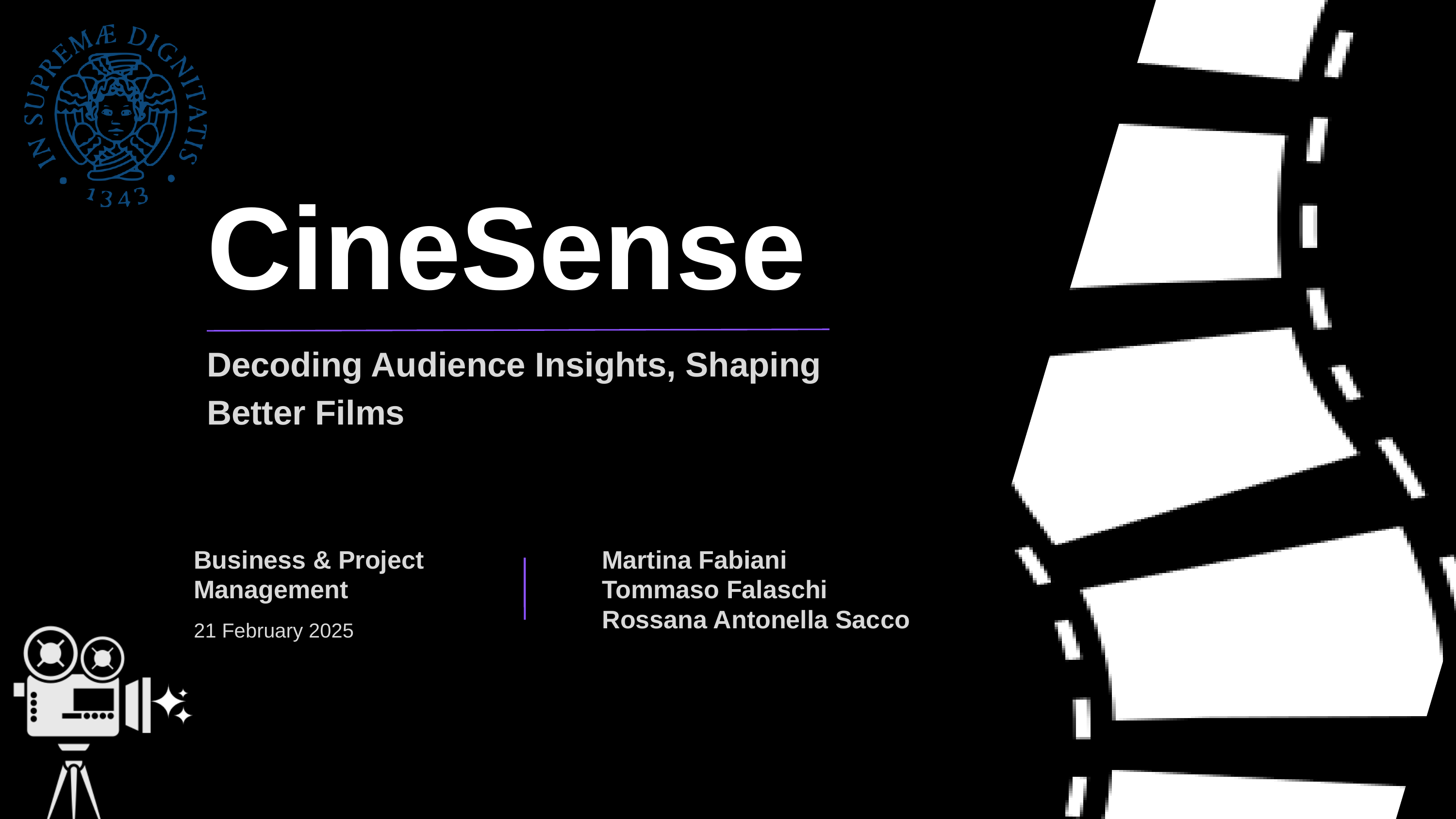

CineSense
Decoding Audience Insights, Shaping Better Films

Business & Project Management
Martina Fabiani
Tommaso Falaschi
Rossana Antonella Sacco

21 February 2025